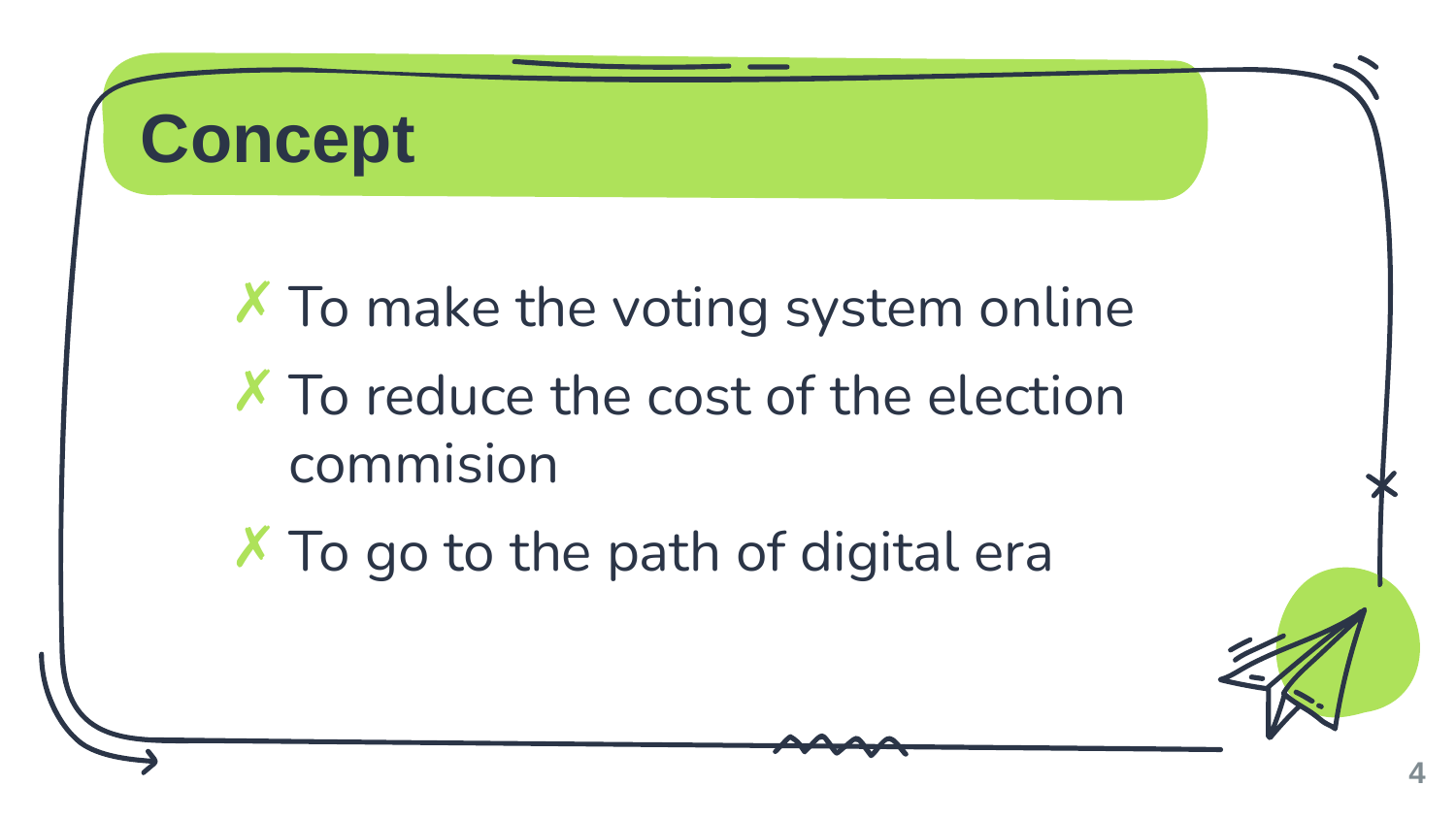

# Concept
To make the voting system online
To reduce the cost of the election commision
To go to the path of digital era

4